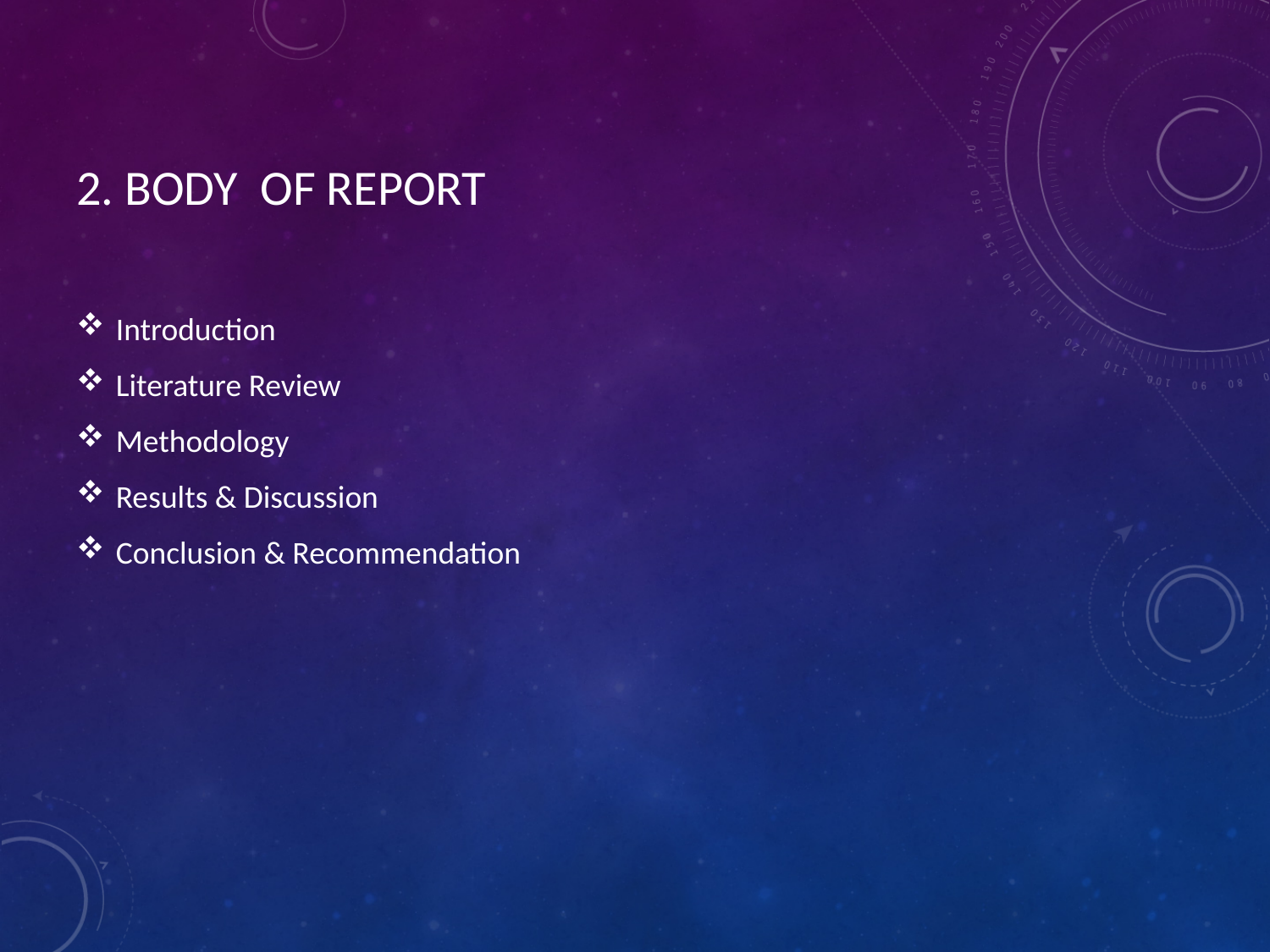

# 2. Body  of report
Introduction
Literature Review
Methodology
Results & Discussion
Conclusion & Recommendation